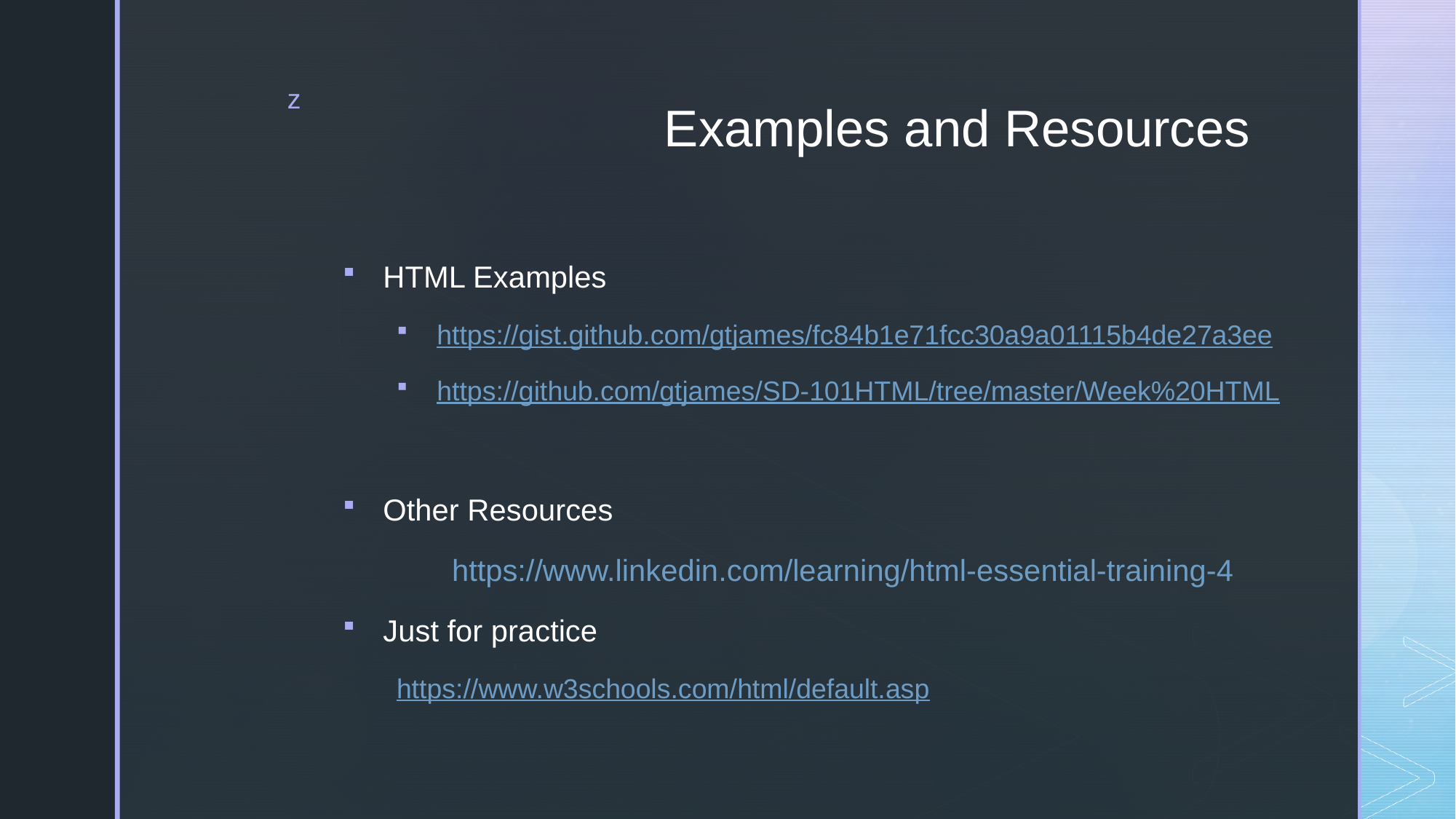

# Examples and Resources
HTML Examples
https://gist.github.com/gtjames/fc84b1e71fcc30a9a01115b4de27a3ee
https://github.com/gtjames/SD-101HTML/tree/master/Week%20HTML

Other Resources
	https://www.linkedin.com/learning/html-essential-training-4
Just for practice
https://www.w3schools.com/html/default.asp